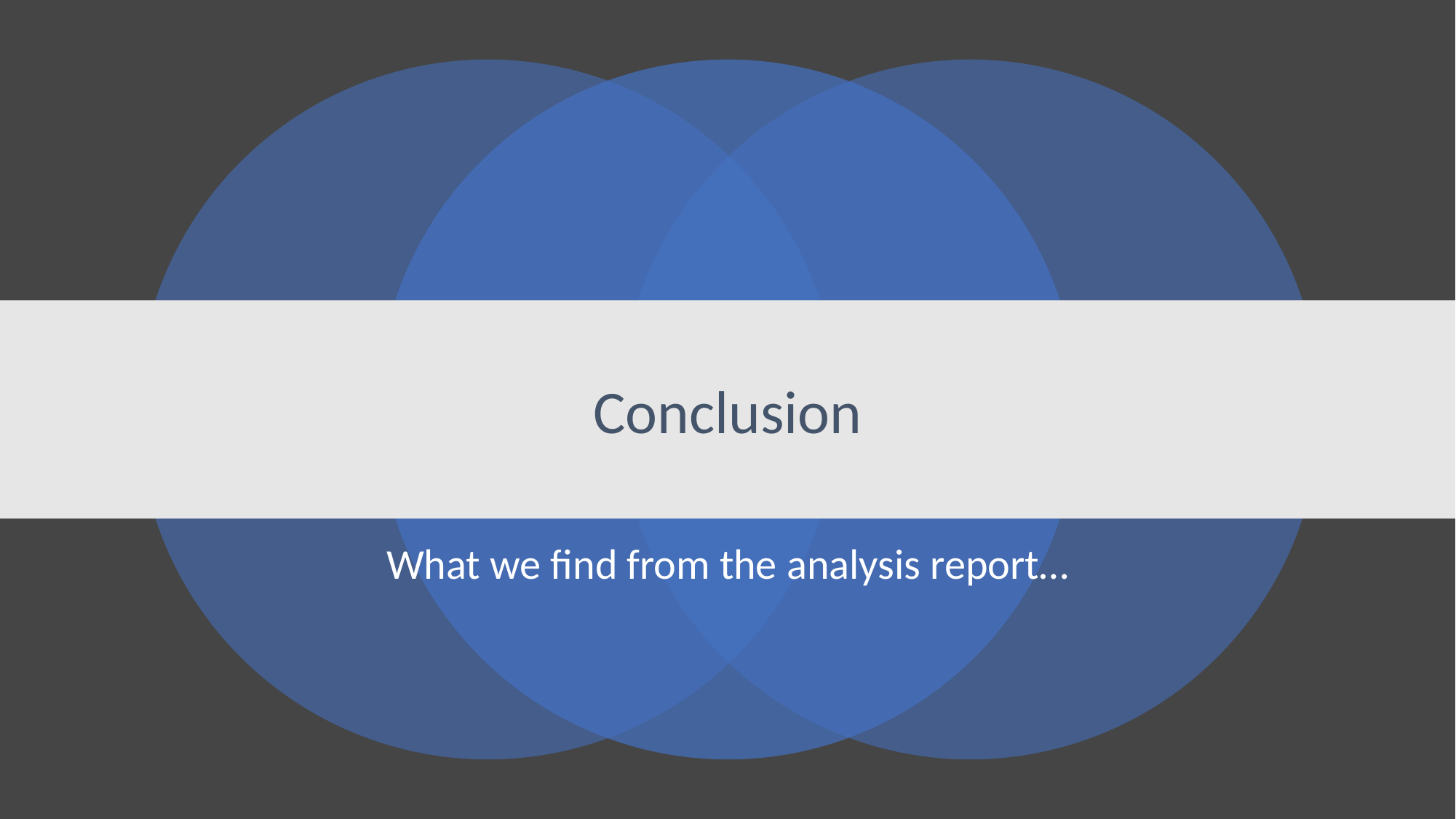

# Conclusion
What we find from the analysis report…